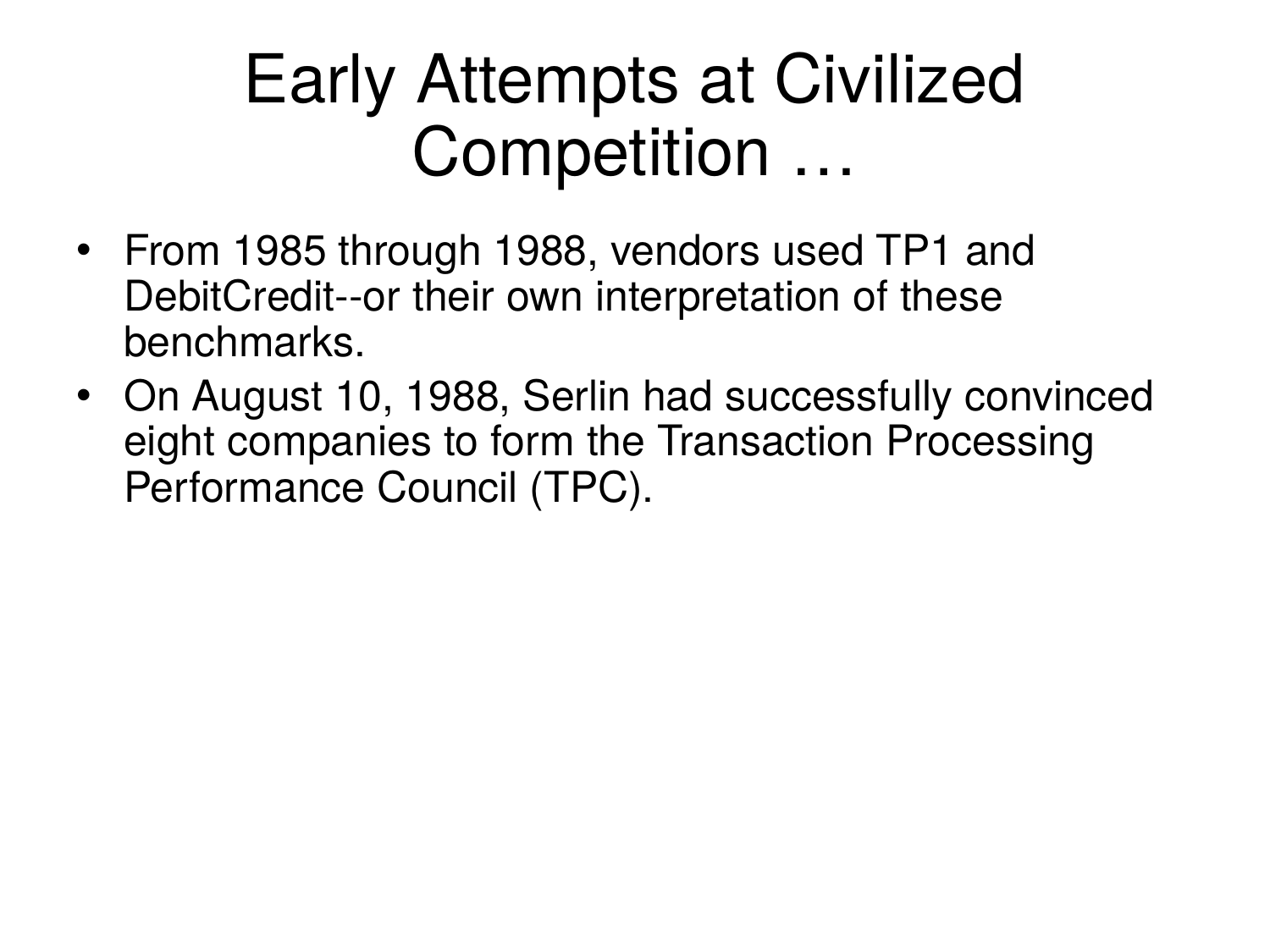

# Early Attempts at Civilized Competition …
From 1985 through 1988, vendors used TP1 and DebitCredit--or their own interpretation of these benchmarks.
On August 10, 1988, Serlin had successfully convinced eight companies to form the Transaction Processing Performance Council (TPC).